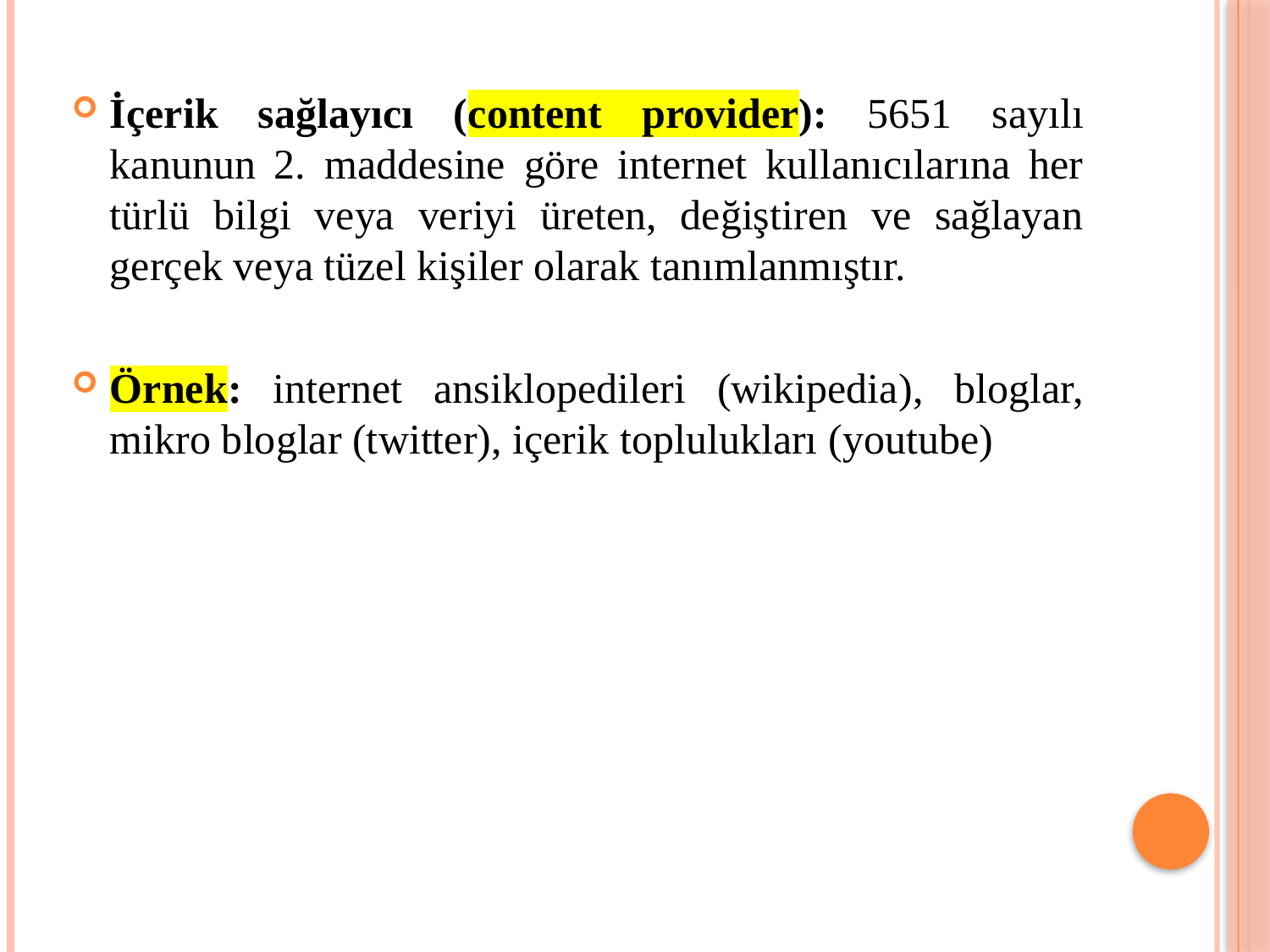

İçerik sağlayıcı (content provider): 5651 sayılı kanunun 2. maddesine göre internet kullanıcılarına her türlü bilgi veya veriyi üreten, değiştiren ve sağlayan gerçek veya tüzel kişiler olarak tanımlanmıştır.

Örnek: internet ansiklopedileri (wikipedia), bloglar, mikro bloglar (twitter), içerik toplulukları (youtube)